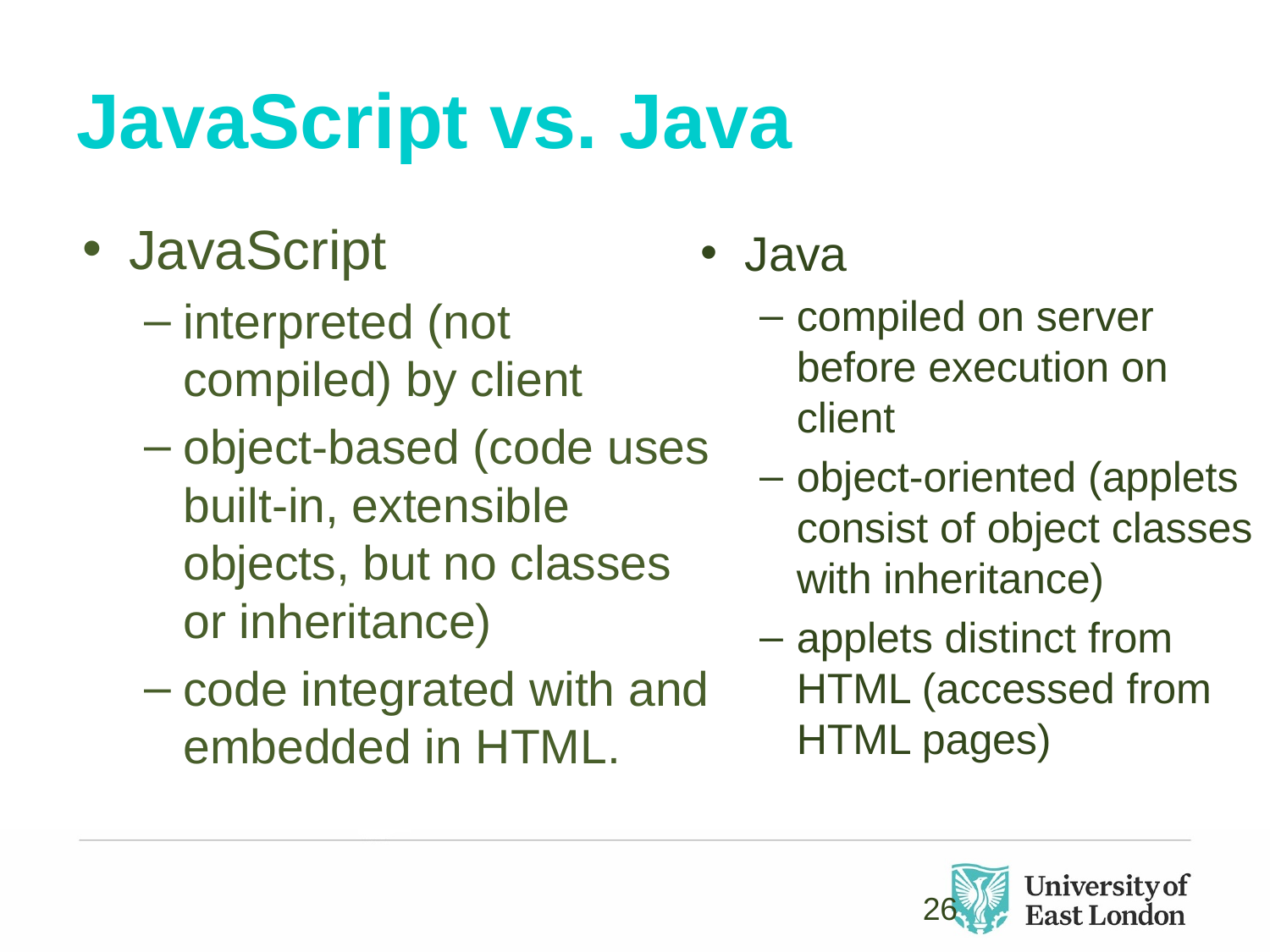

# JavaScript vs. Java
JavaScript
interpreted (not compiled) by client
object-based (code uses built-in, extensible objects, but no classes or inheritance)
code integrated with and embedded in HTML.
Java
compiled on server before execution on client
object-oriented (applets consist of object classes with inheritance)
applets distinct from HTML (accessed from HTML pages)

26